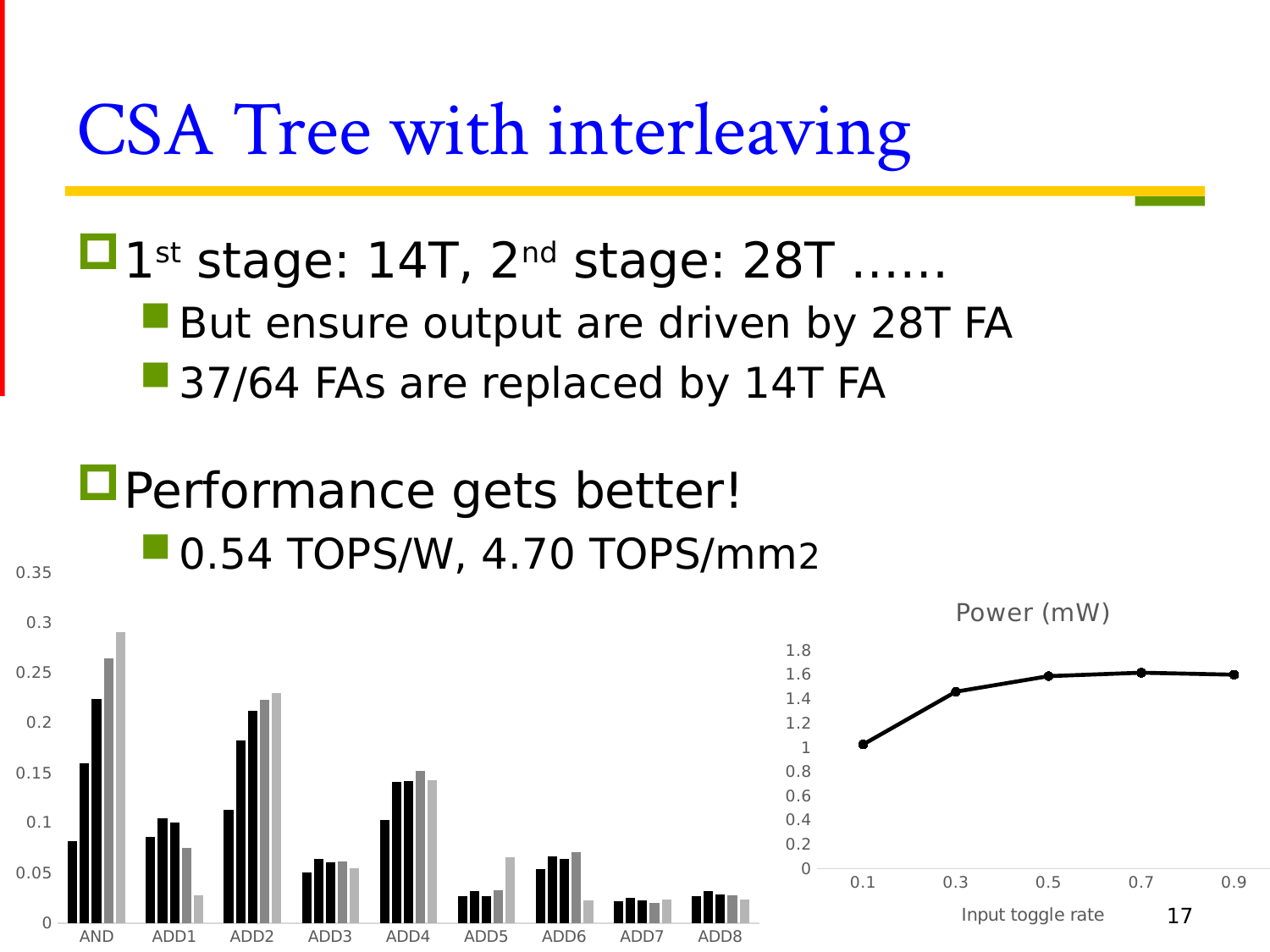

# CSA Tree with interleaving
1st stage: 14T, 2nd stage: 28T ……
But ensure output are driven by 28T FA
37/64 FAs are replaced by 14T FA

Performance gets better!
0.54 TOPS/W, 4.70 TOPS/mm2

### Chart

| Category |  |  |  |  |  |
|---|---|---|---|---|---|
| AND | 0.082 | 0.16 | 0.224 | 0.265 | 0.291 |
| ADD1 | 0.086 | 0.105 | 0.101 | 0.075 | 0.028 |
| ADD2 | 0.113 | 0.183 | 0.212 | 0.223 | 0.23 |
| ADD3 | 0.051 | 0.064 | 0.061 | 0.062 | 0.055 |
| ADD4 | 0.103 | 0.141 | 0.142 | 0.152 | 0.143 |
| ADD5 | 0.027 | 0.032 | 0.027 | 0.033 | 0.066 |
| ADD6 | 0.054 | 0.067 | 0.064 | 0.071 | 0.023 |
| ADD7 | 0.022 | 0.025 | 0.023 | 0.02 | 0.024 |
| ADD8 | 0.027 | 0.032 | 0.029 | 0.028 | 0.024 |

### Chart: Power (mW)

| Category |  |
|---|---|
| 0.1 | 1.0272 |
| 0.3 | 1.4627 |
| 0.5 | 1.591 |
| 0.7 | 1.6195 |
| 0.9 | 1.6032 |
17